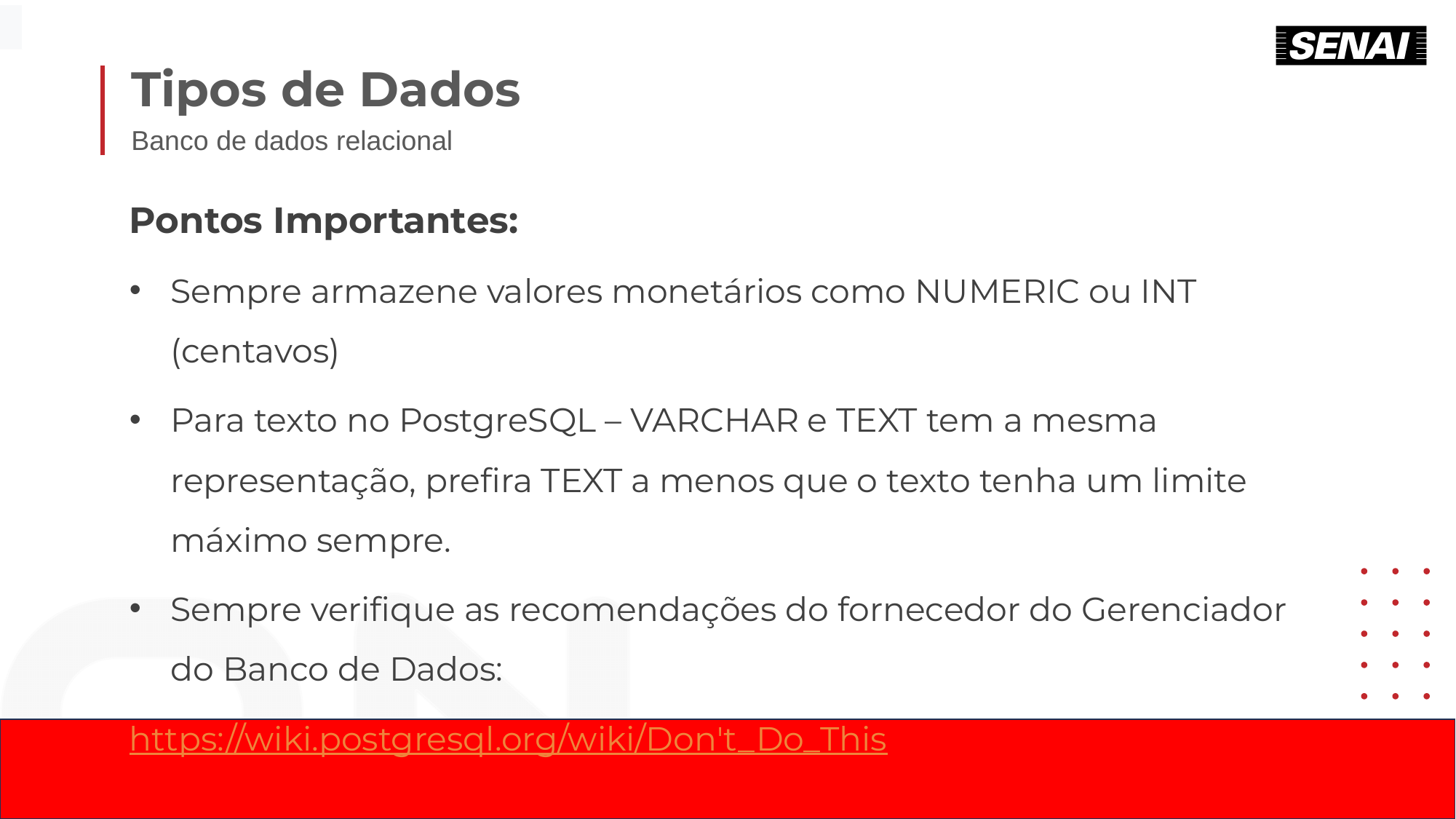

Tipos de Dados
Banco de dados relacional
Pontos Importantes:
Sempre armazene valores monetários como NUMERIC ou INT (centavos)
Para texto no PostgreSQL – VARCHAR e TEXT tem a mesma representação, prefira TEXT a menos que o texto tenha um limite máximo sempre.
Sempre verifique as recomendações do fornecedor do Gerenciador do Banco de Dados:
https://wiki.postgresql.org/wiki/Don't_Do_This